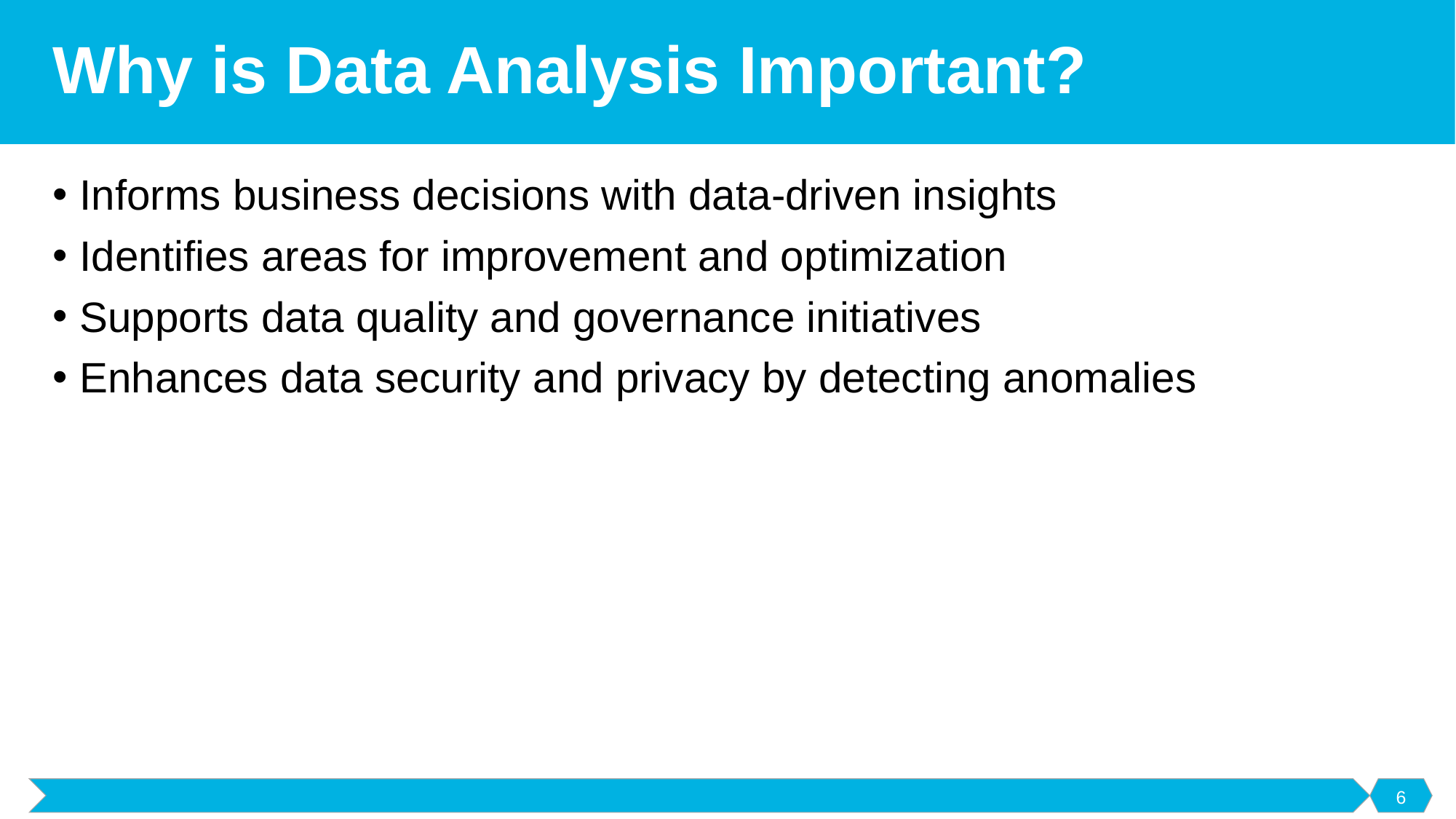

# Why is Data Analysis Important?
Informs business decisions with data-driven insights
Identifies areas for improvement and optimization
Supports data quality and governance initiatives
Enhances data security and privacy by detecting anomalies

6